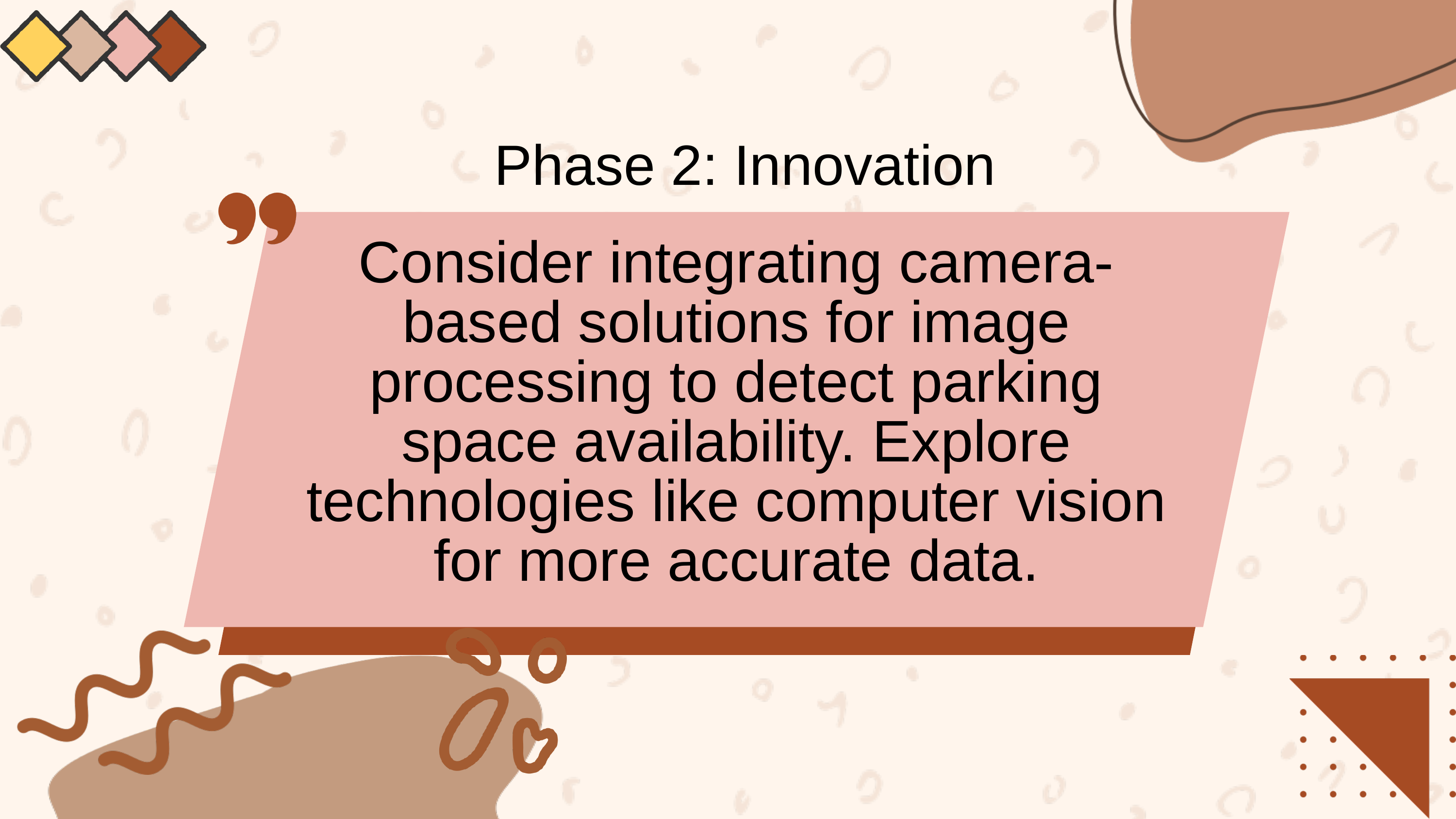

Phase 2: Innovation

Consider integrating camera-based solutions for image processing to detect parking space availability. Explore technologies like computer vision for more accurate data.